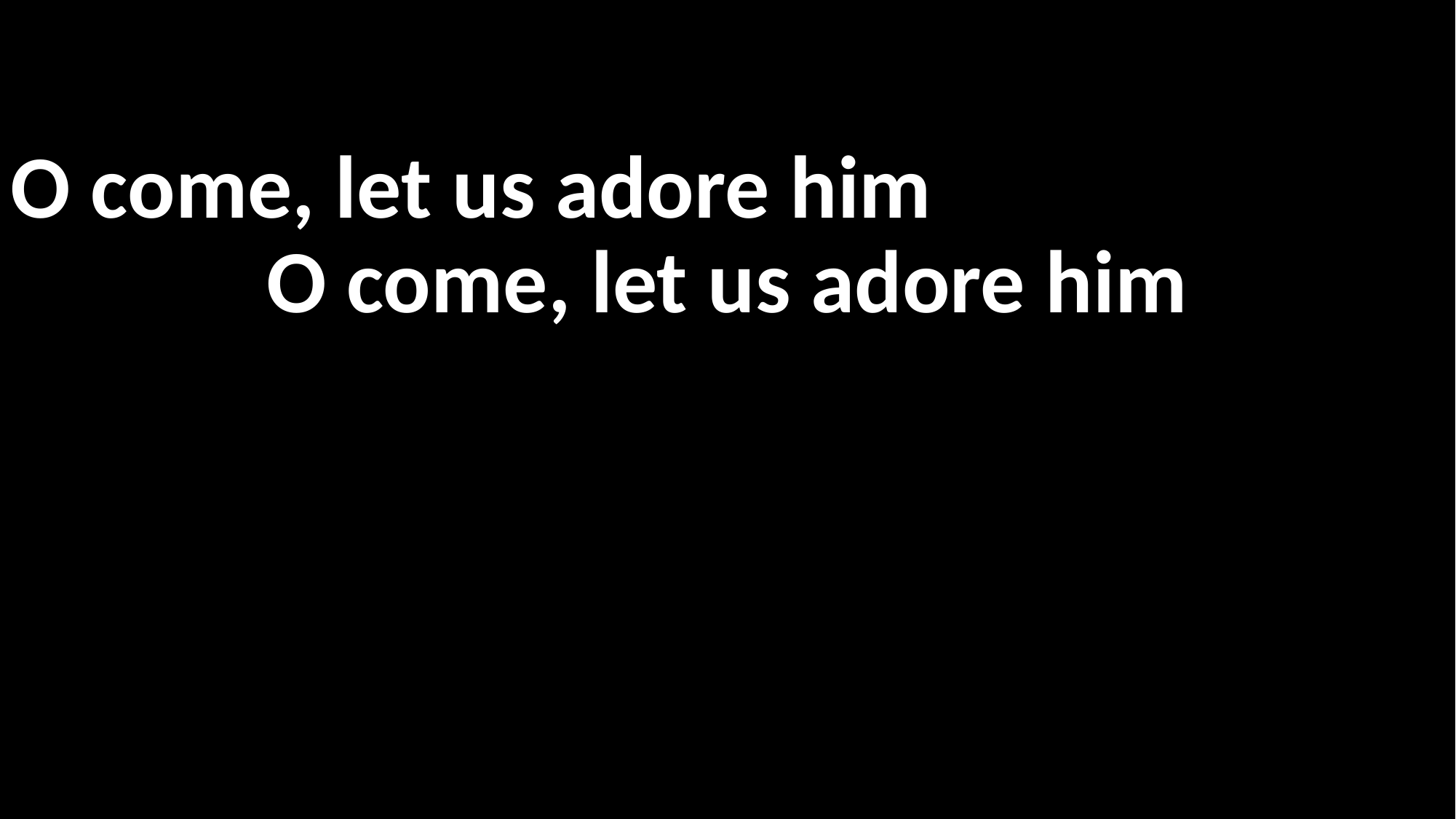

O come, let us adore him
O come, let us adore him